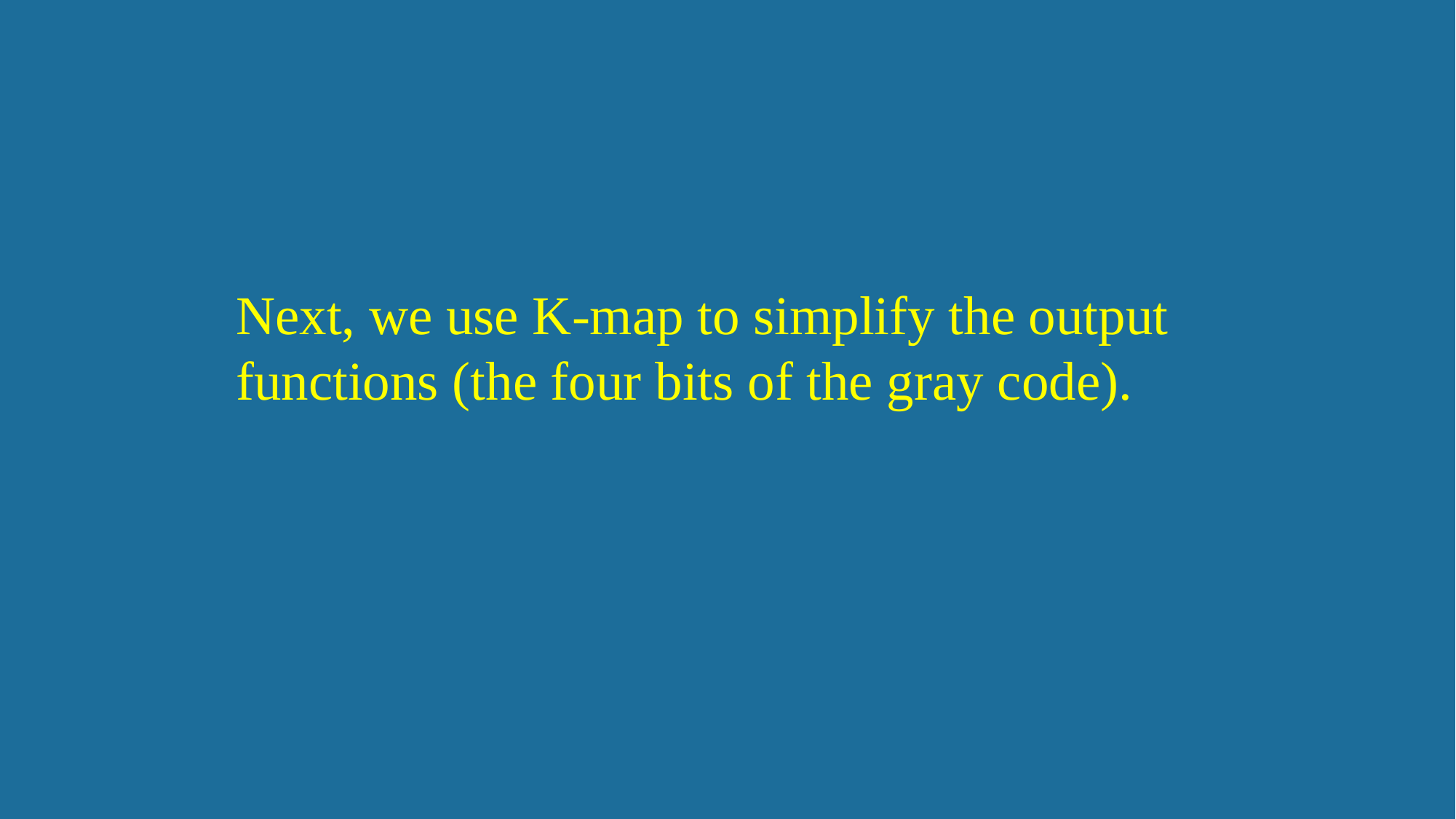

Next, we use K-map to simplify the output functions (the four bits of the gray code).